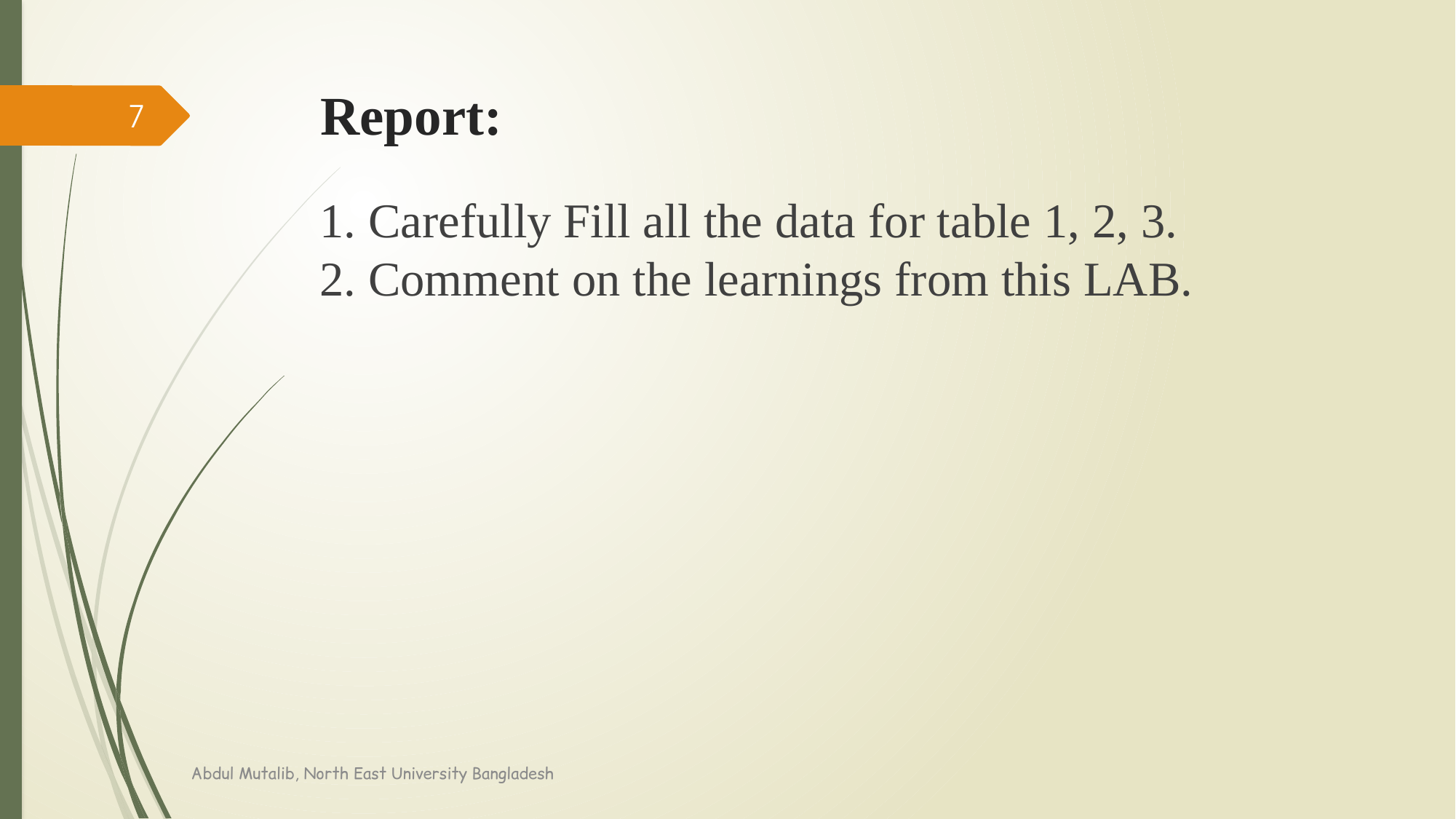

# Report:
7
1. Carefully Fill all the data for table 1, 2, 3.
2. Comment on the learnings from this LAB.
Abdul Mutalib, North East University Bangladesh